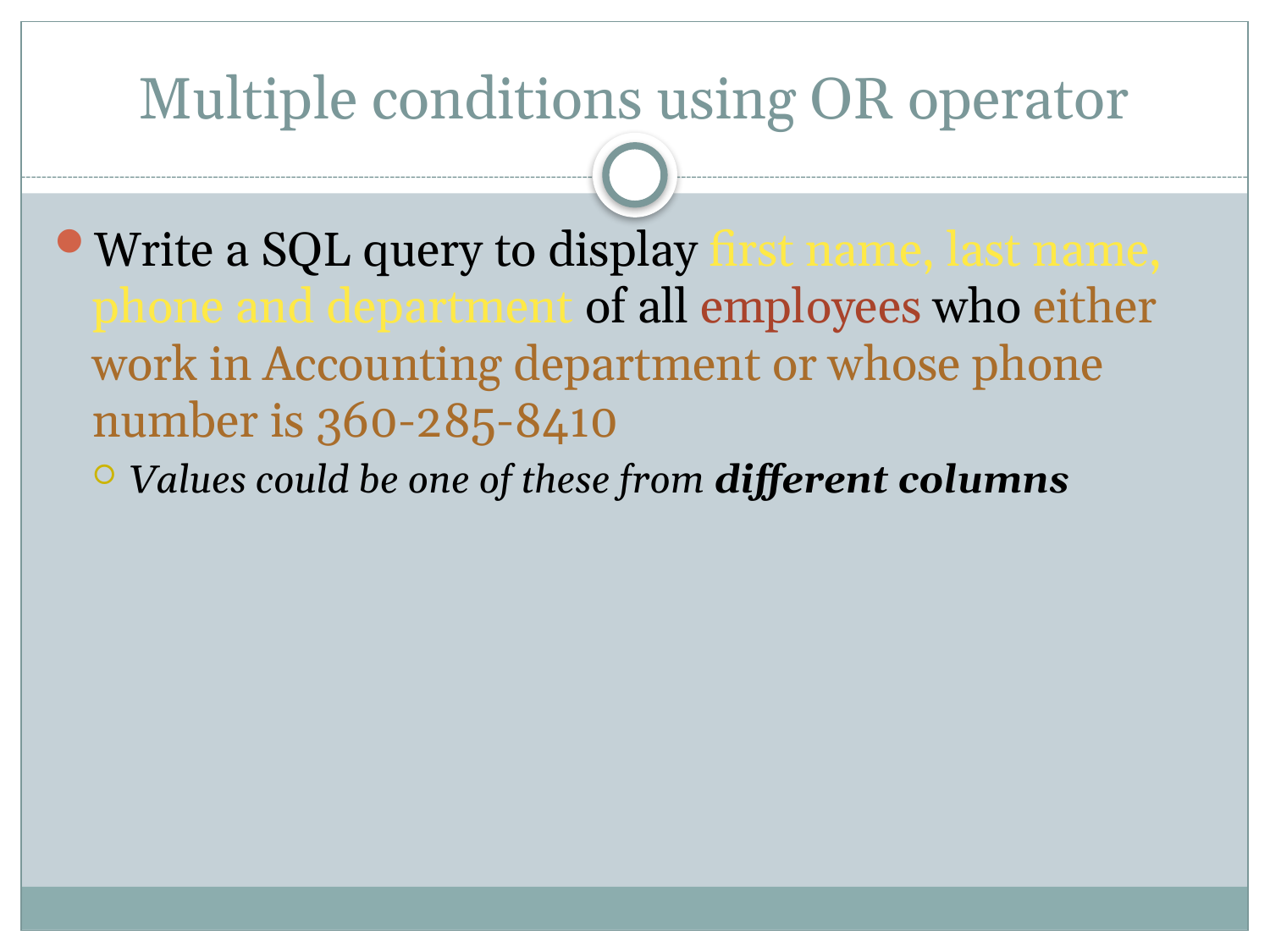

# Multiple conditions using OR operator
Write a SQL query to display first name, last name, phone and department of all employees who either work in Accounting department or whose phone number is 360-285-8410
Values could be one of these from different columns